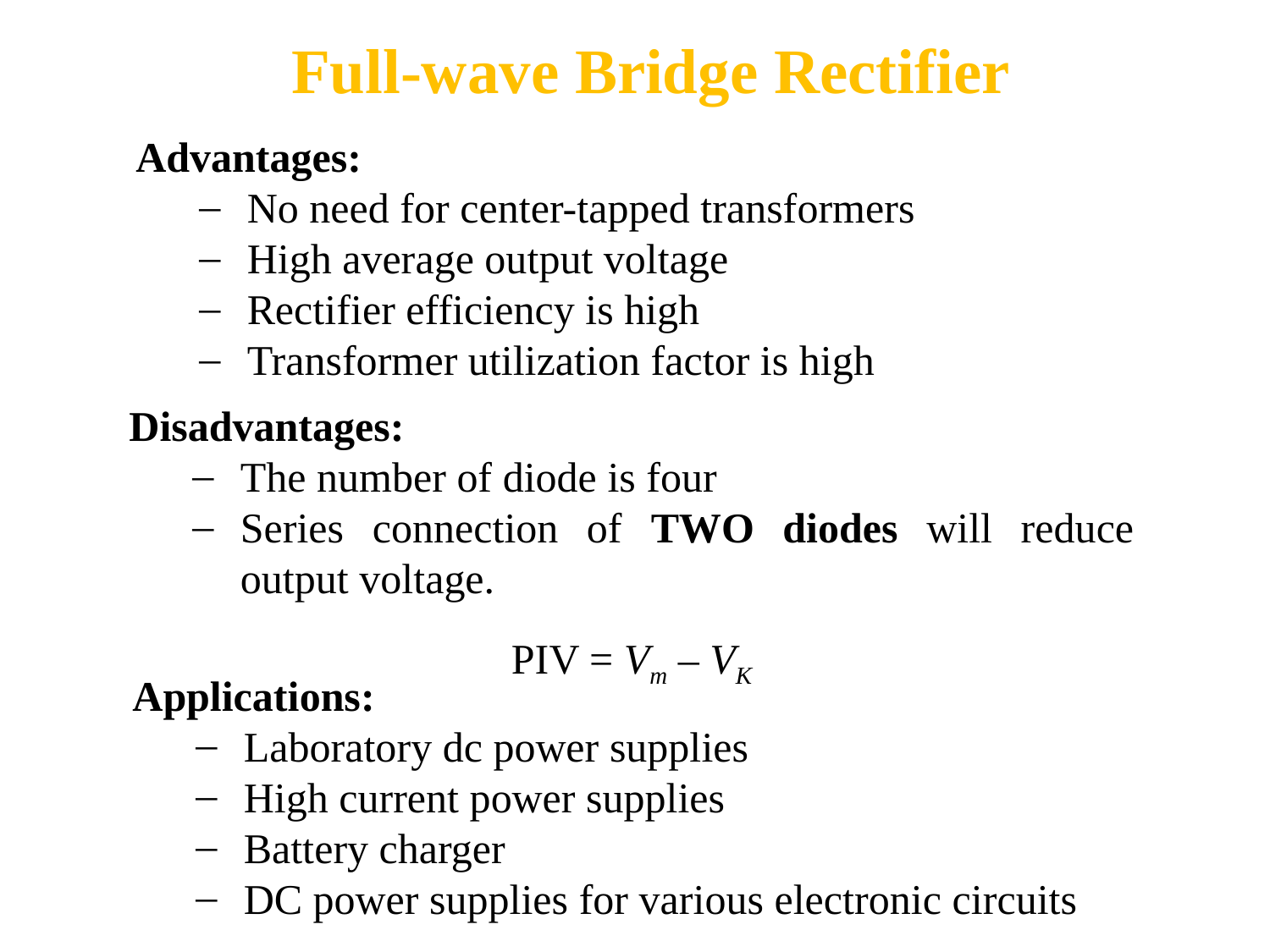

# Full-wave Bridge Rectifier
Advantages:
No need for center-tapped transformers
High average output voltage
Rectifier efficiency is high
Transformer utilization factor is high
Disadvantages:
The number of diode is four
Series connection of TWO diodes will reduce output voltage.
PIV = Vm – VK
Applications:
Laboratory dc power supplies
High current power supplies
Battery charger
DC power supplies for various electronic circuits